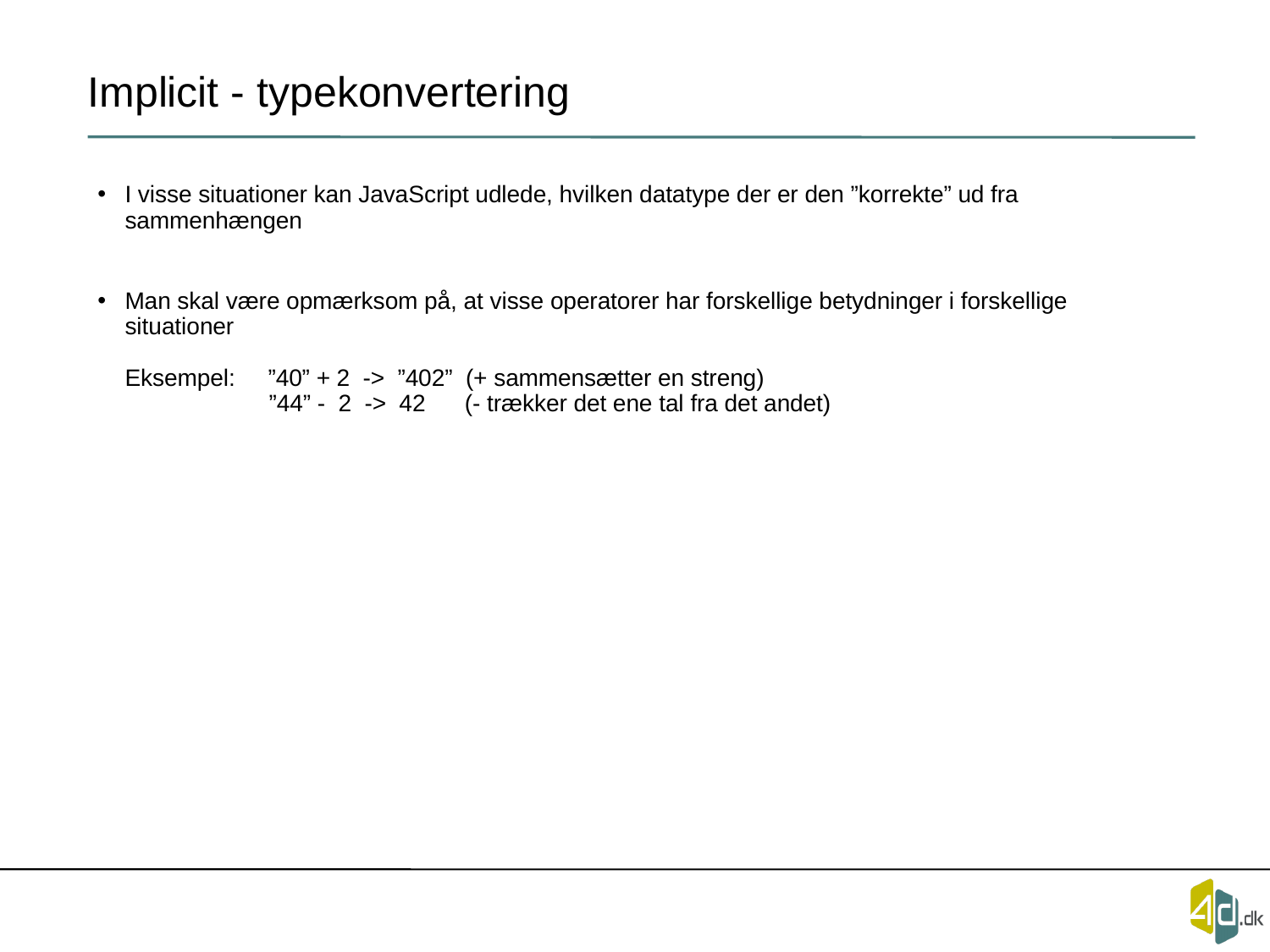

# Implicit - typekonvertering
I visse situationer kan JavaScript udlede, hvilken datatype der er den ”korrekte” ud fra sammenhængen
Man skal være opmærksom på, at visse operatorer har forskellige betydninger i forskellige situationer
Eksempel:     ”40” + 2  ->  ”402”  (+ sammensætter en streng)
                      ”44” -  2  ->  42      (- trækker det ene tal fra det andet)